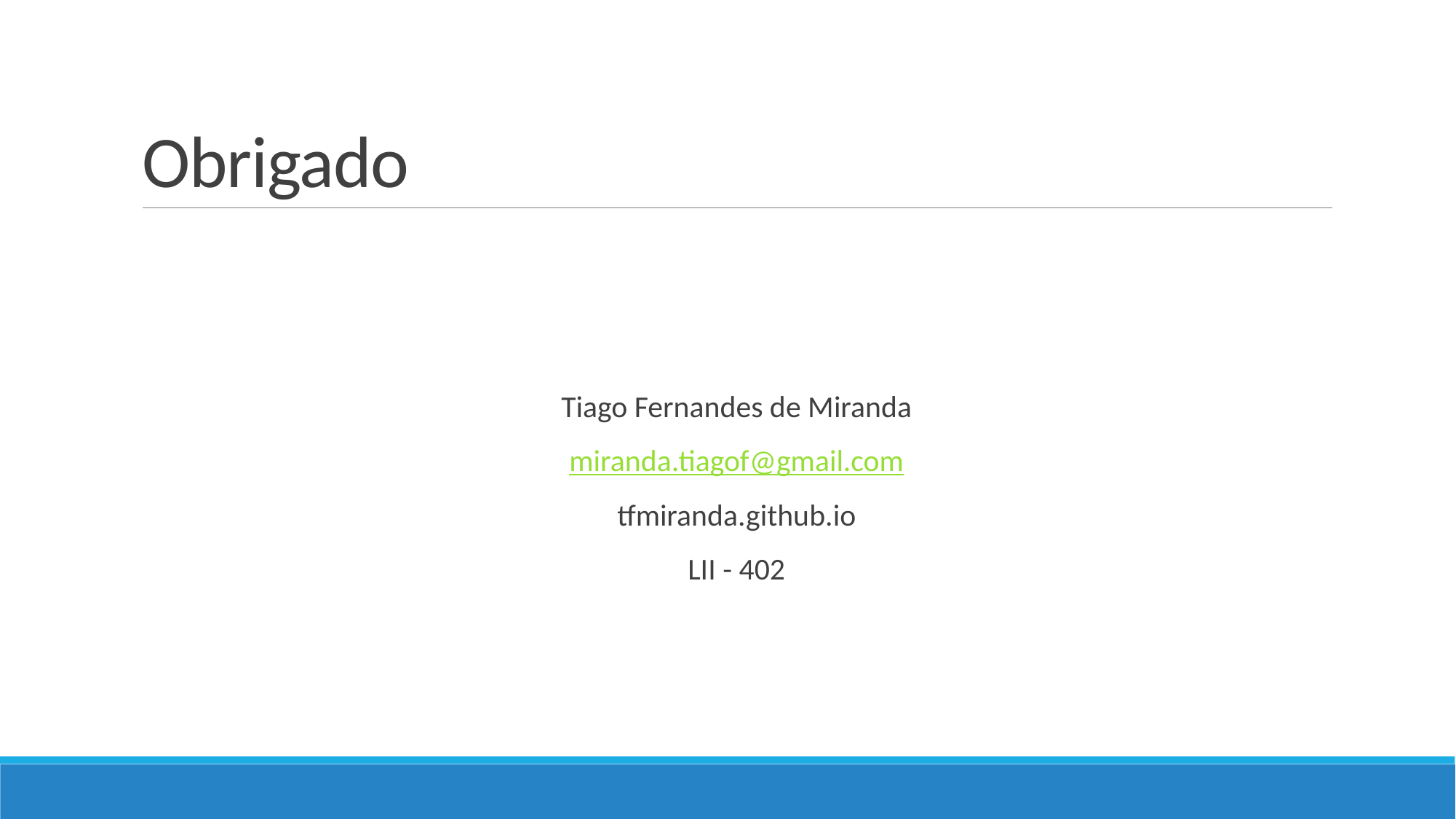

# Obrigado

Tiago Fernandes de Miranda
miranda.tiagof@gmail.com
tfmiranda.github.io
LII - 402